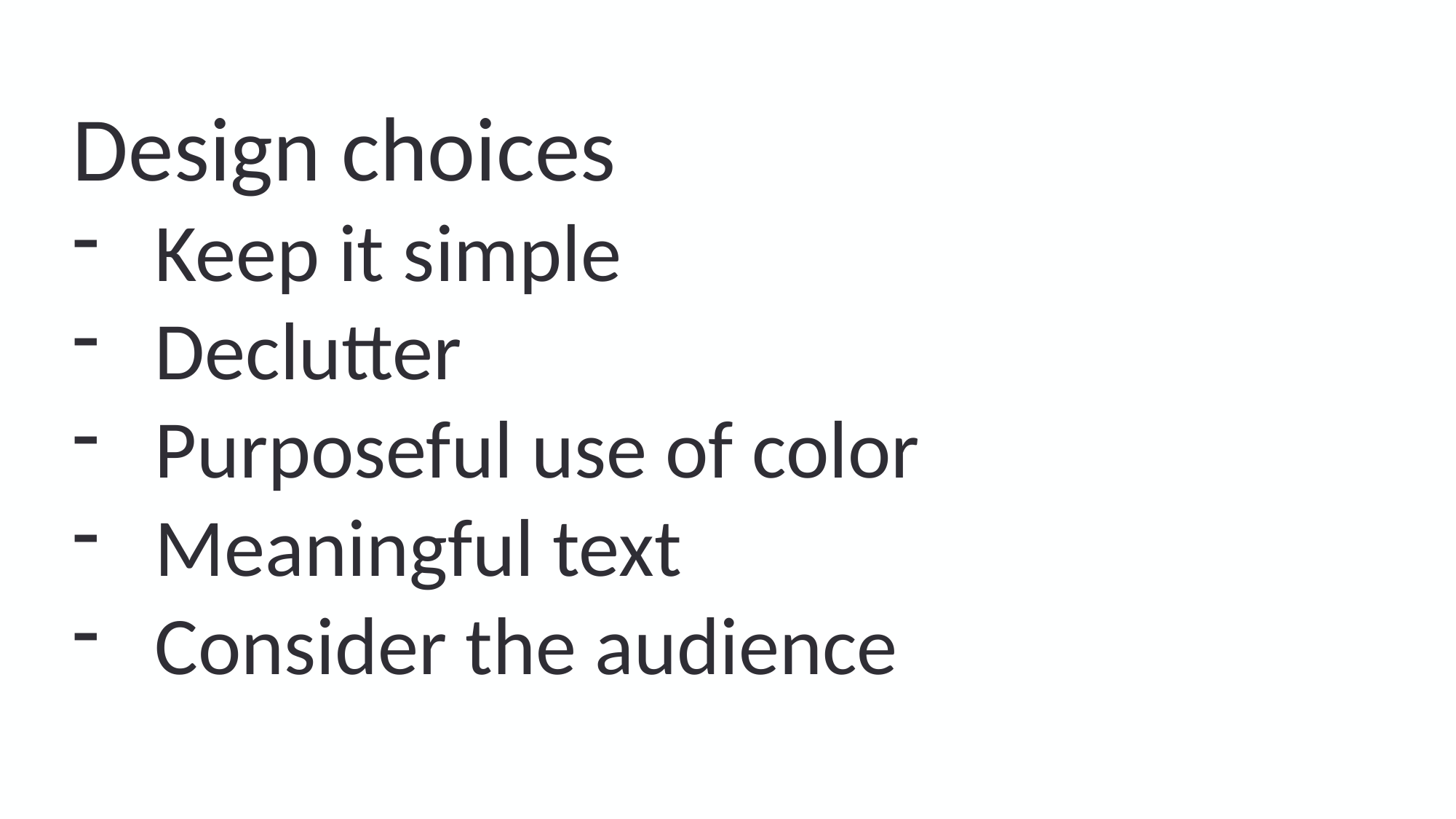

Design choices
Keep it simple
Declutter
Purposeful use of color
Meaningful text
Consider the audience